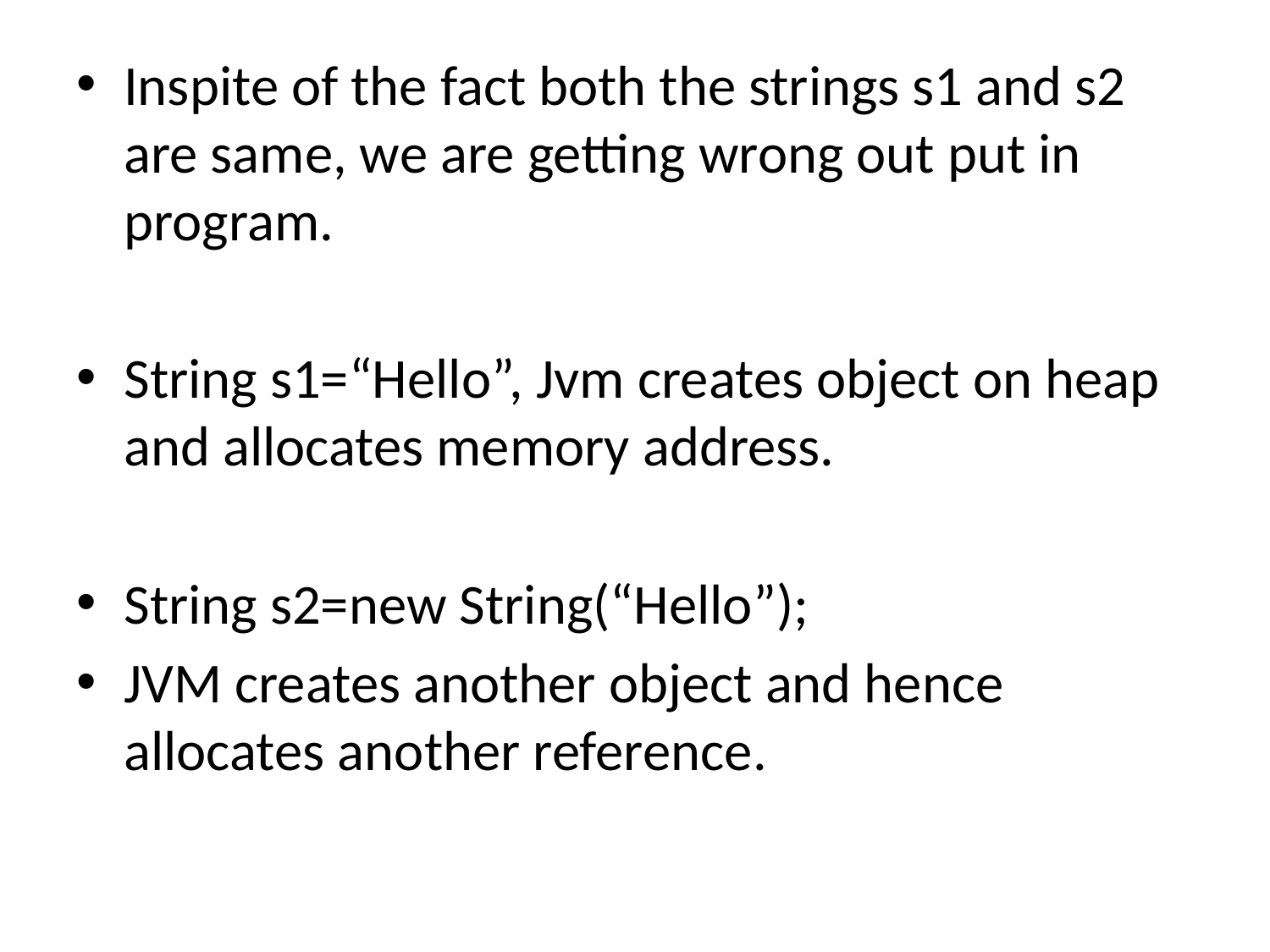

#
Inspite of the fact both the strings s1 and s2 are same, we are getting wrong out put in program.

String s1=“Hello”, Jvm creates object on heap and allocates memory address.

String s2=new String(“Hello”);
JVM creates another object and hence allocates another reference.